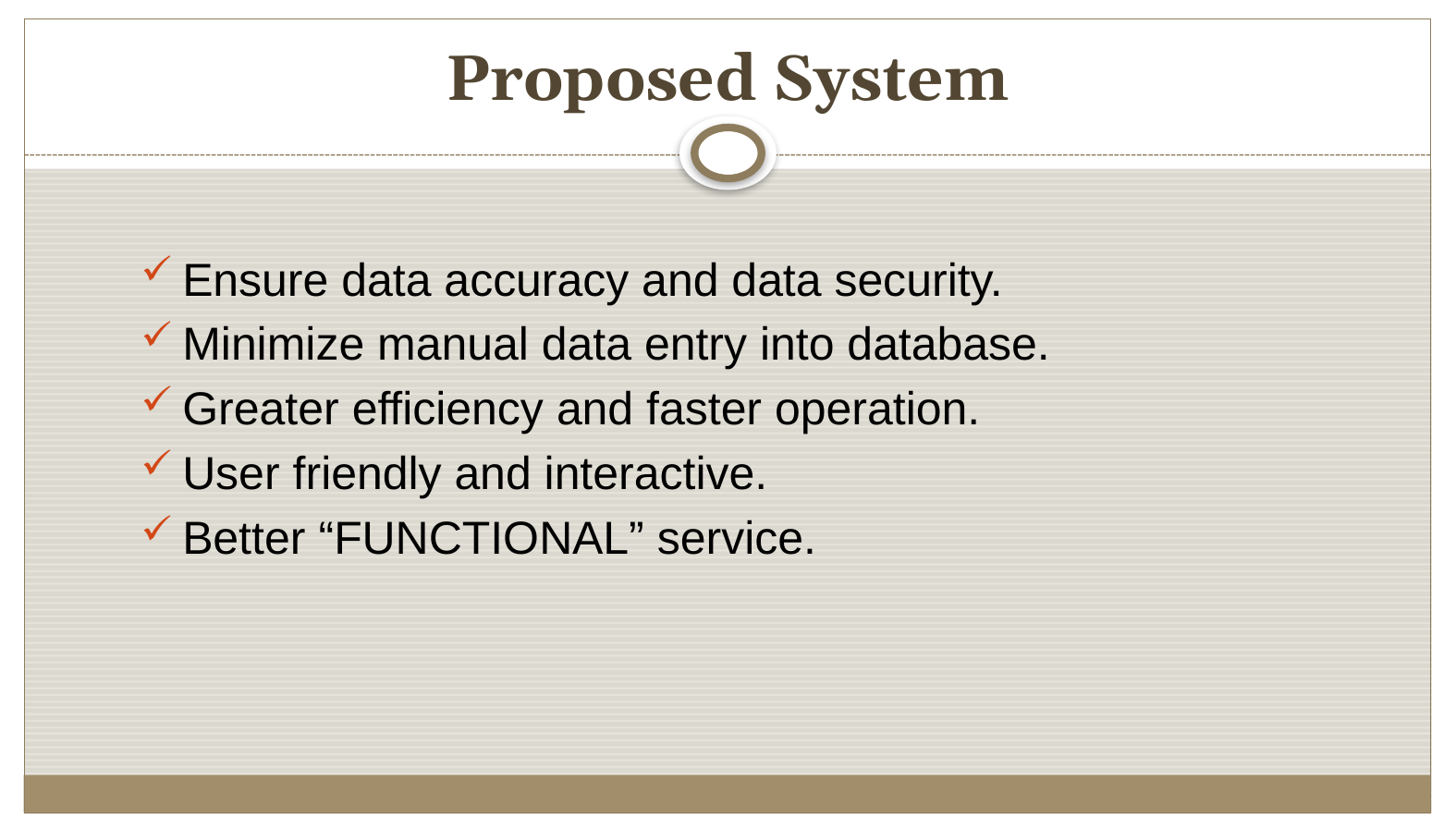

# Proposed System
Ensure data accuracy and data security.
Minimize manual data entry into database.
Greater efficiency and faster operation.
User friendly and interactive.
Better “FUNCTIONAL” service.